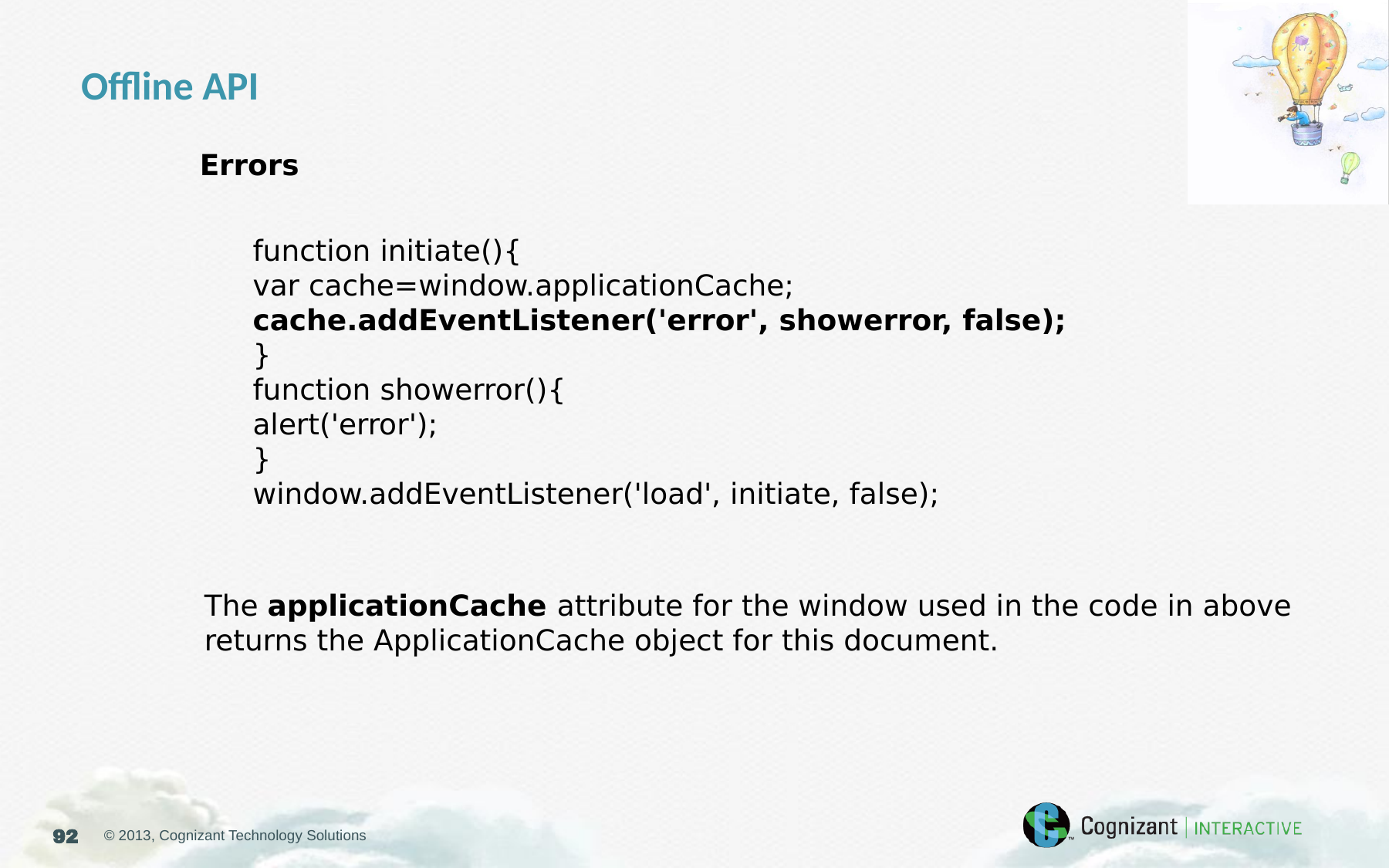

Offline API
Errors
function initiate(){
var cache=window.applicationCache;
cache.addEventListener('error', showerror, false);
}
function showerror(){
alert('error');
}
window.addEventListener('load', initiate, false);
The applicationCache attribute for the window used in the code in above returns the ApplicationCache object for this document.